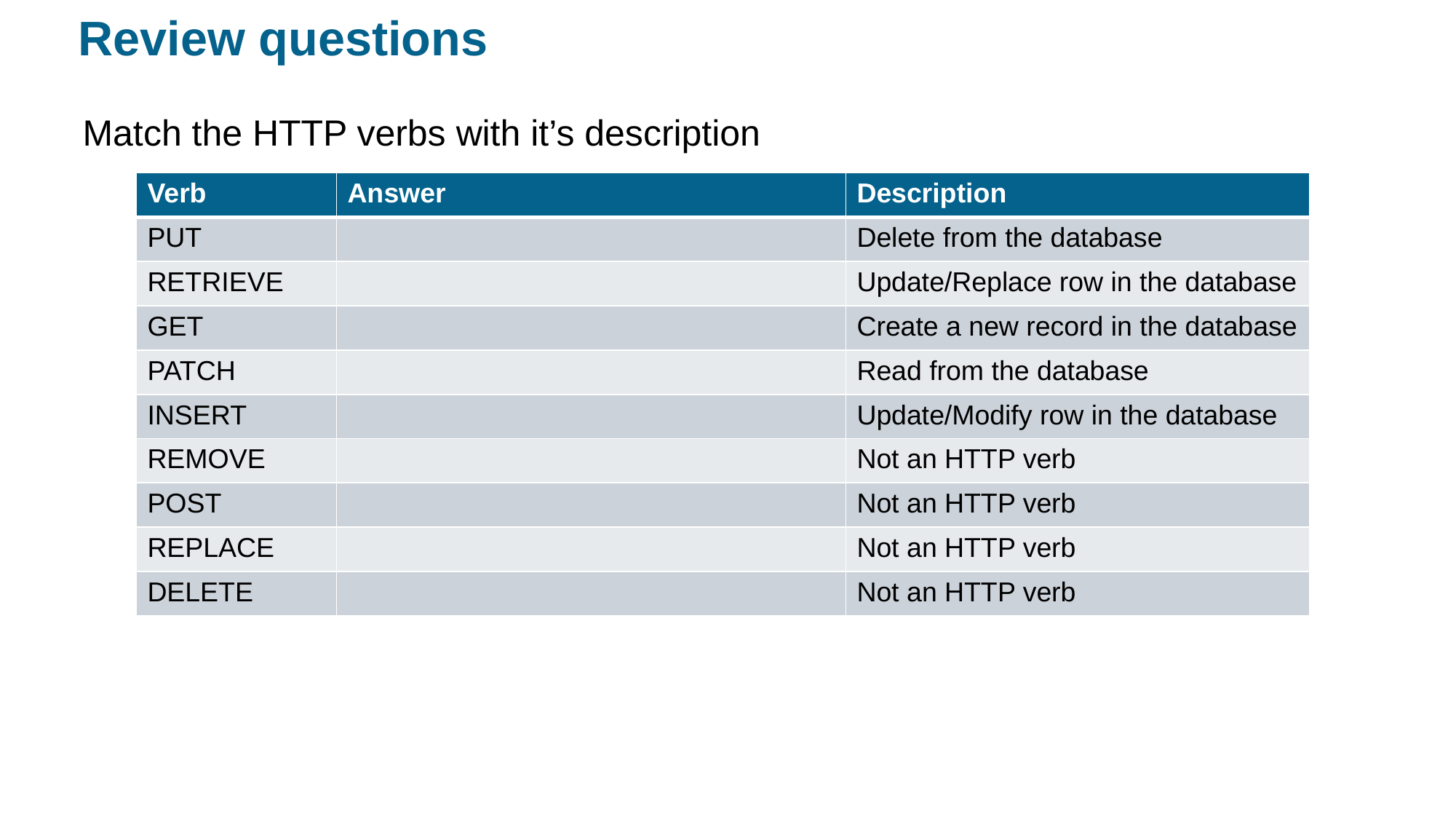

Match the HTTP verbs with it’s description

| Verb | Answer | Description |
| --- | --- | --- |
| PUT |  | Delete from the database |
| RETRIEVE |  | Update/Replace row in the database |
| GET |  | Create a new record in the database |
| PATCH |  | Read from the database |
| INSERT |  | Update/Modify row in the database |
| REMOVE |  | Not an HTTP verb |
| POST |  | Not an HTTP verb |
| REPLACE |  | Not an HTTP verb |
| DELETE |  | Not an HTTP verb |